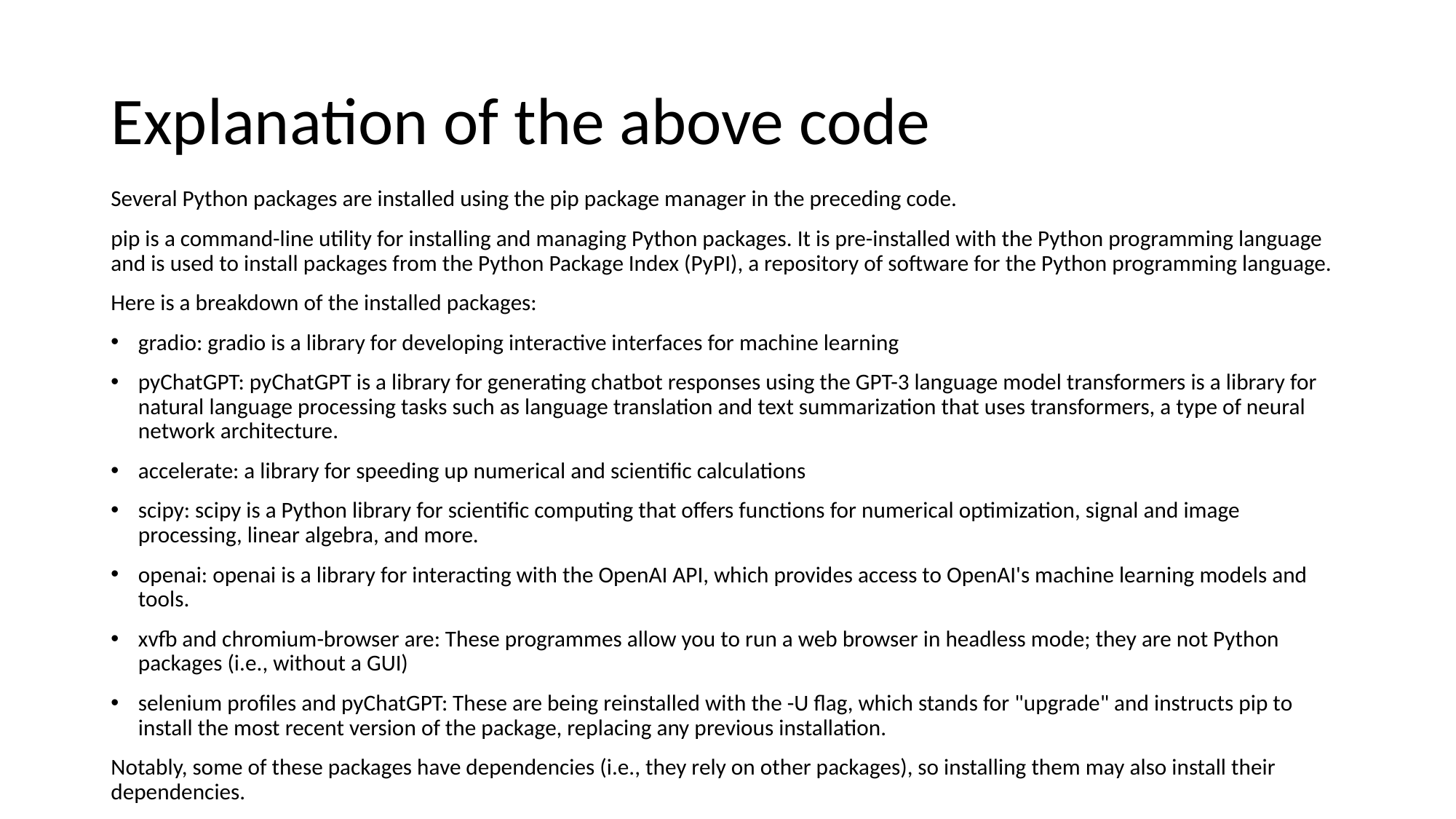

# Explanation of the above code
Several Python packages are installed using the pip package manager in the preceding code.
pip is a command-line utility for installing and managing Python packages. It is pre-installed with the Python programming language and is used to install packages from the Python Package Index (PyPI), a repository of software for the Python programming language.
Here is a breakdown of the installed packages:
gradio: gradio is a library for developing interactive interfaces for machine learning
pyChatGPT: pyChatGPT is a library for generating chatbot responses using the GPT-3 language model transformers is a library for natural language processing tasks such as language translation and text summarization that uses transformers, a type of neural network architecture.
accelerate: a library for speeding up numerical and scientific calculations
scipy: scipy is a Python library for scientific computing that offers functions for numerical optimization, signal and image processing, linear algebra, and more.
openai: openai is a library for interacting with the OpenAI API, which provides access to OpenAI's machine learning models and tools.
xvfb and chromium-browser are: These programmes allow you to run a web browser in headless mode; they are not Python packages (i.e., without a GUI)
selenium profiles and pyChatGPT: These are being reinstalled with the -U flag, which stands for "upgrade" and instructs pip to install the most recent version of the package, replacing any previous installation.
Notably, some of these packages have dependencies (i.e., they rely on other packages), so installing them may also install their dependencies.